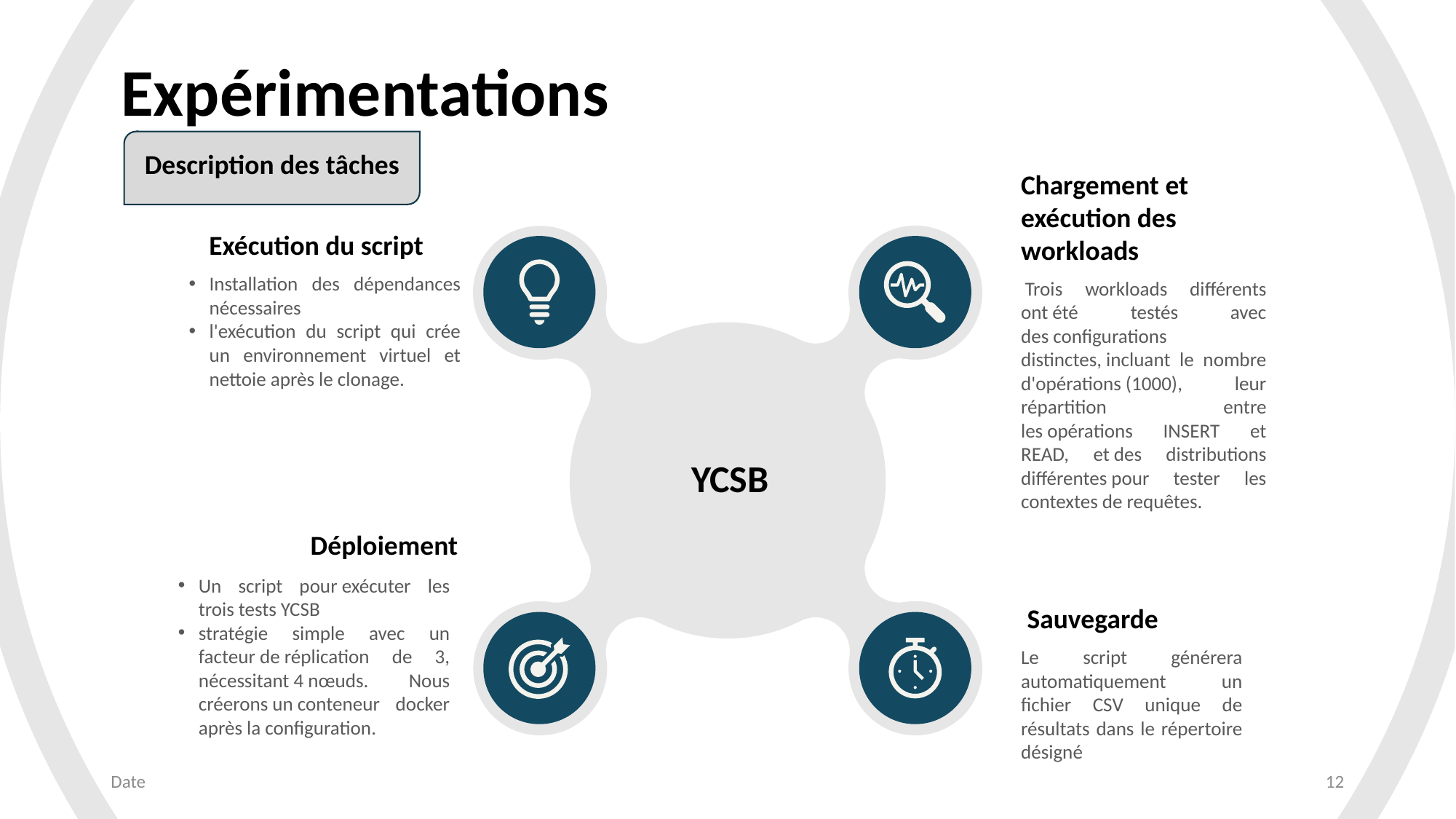

# Expérimentations

Description des tâches
Chargement et exécution des workloads
 Trois workloads différents ont été testés avec des configurations distinctes, incluant le nombre d'opérations (1000), leur répartition entre les opérations INSERT et READ, et des distributions différentes pour tester les contextes de requêtes.
 Exécution du script
Installation des dépendances nécessaires
l'exécution du script qui crée un environnement virtuel et nettoie après le clonage.

YCSB
 Déploiement
Un script pour exécuter les trois tests YCSB
stratégie simple avec un facteur de réplication de 3, nécessitant 4 nœuds. Nous créerons un conteneur docker après la configuration.
 Sauvegarde
Le script générera automatiquement un fichier CSV unique de résultats dans le répertoire désigné

Date
12